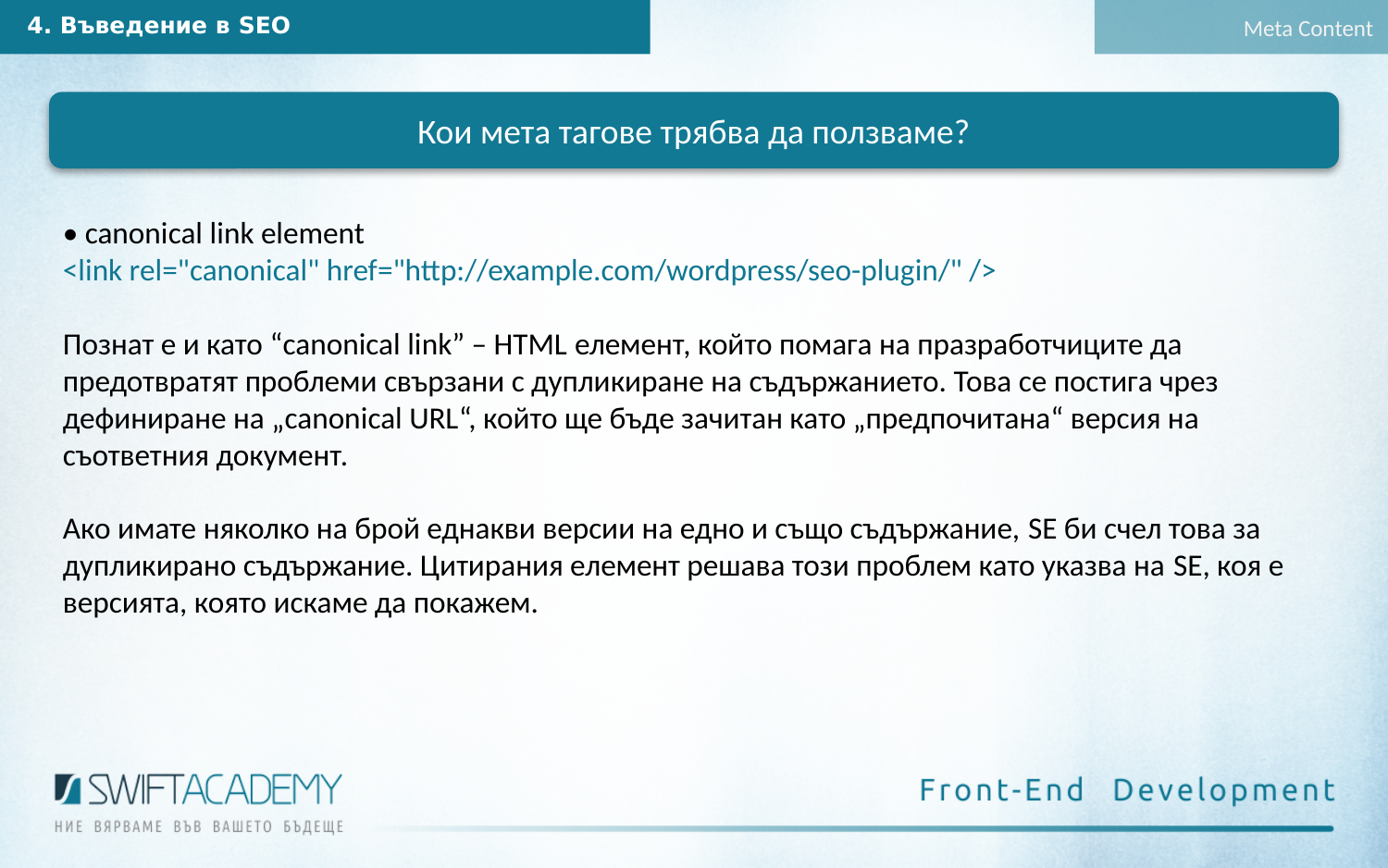

4. Въведение в SEO
Meta Content
Кои мета тагове трябва да ползваме?
• canonical link element
<link rel="canonical" href="http://example.com/wordpress/seo-plugin/" />

Познат е и като “canonical link” – HTML елемент, който помага на празработчиците да предотвратят проблеми свързани с дупликиране на съдържанието. Това се постига чрез дефиниране на „canonical URL“, който ще бъде зачитан като „предпочитана“ версия на съответния документ.

Ако имате няколко на брой еднакви версии на едно и също съдържание, SE би счел това за дупликирано съдържание. Цитирания елемент решава този проблем като указва на SE, коя е версията, която искаме да покажем.